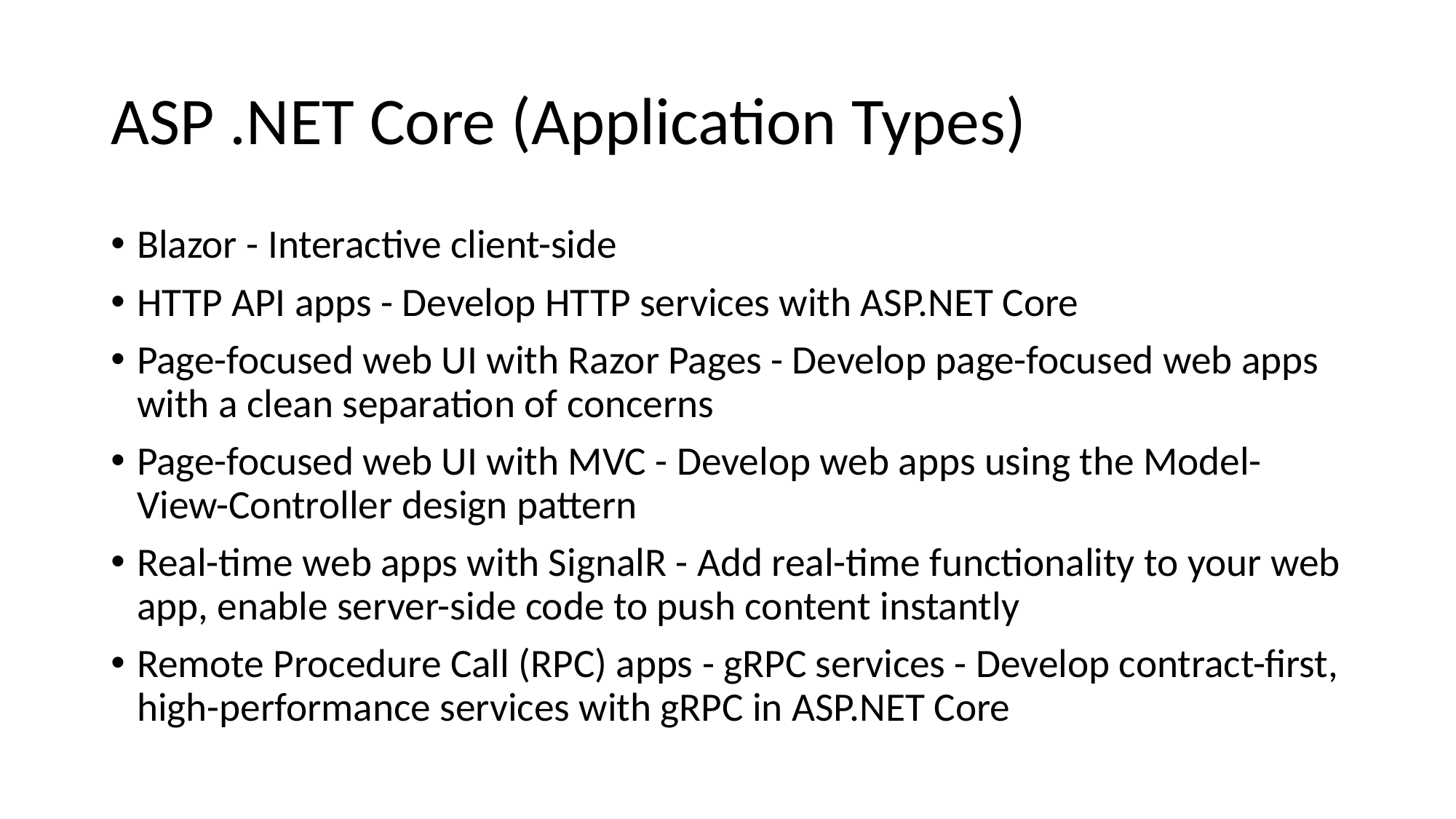

# ASP .NET Core (Application Types)
Blazor - Interactive client-side
HTTP API apps - Develop HTTP services with ASP.NET Core
Page-focused web UI with Razor Pages - Develop page-focused web apps with a clean separation of concerns
Page-focused web UI with MVC - Develop web apps using the Model-View-Controller design pattern
Real-time web apps with SignalR - Add real-time functionality to your web app, enable server-side code to push content instantly
Remote Procedure Call (RPC) apps - gRPC services - Develop contract-first, high-performance services with gRPC in ASP.NET Core